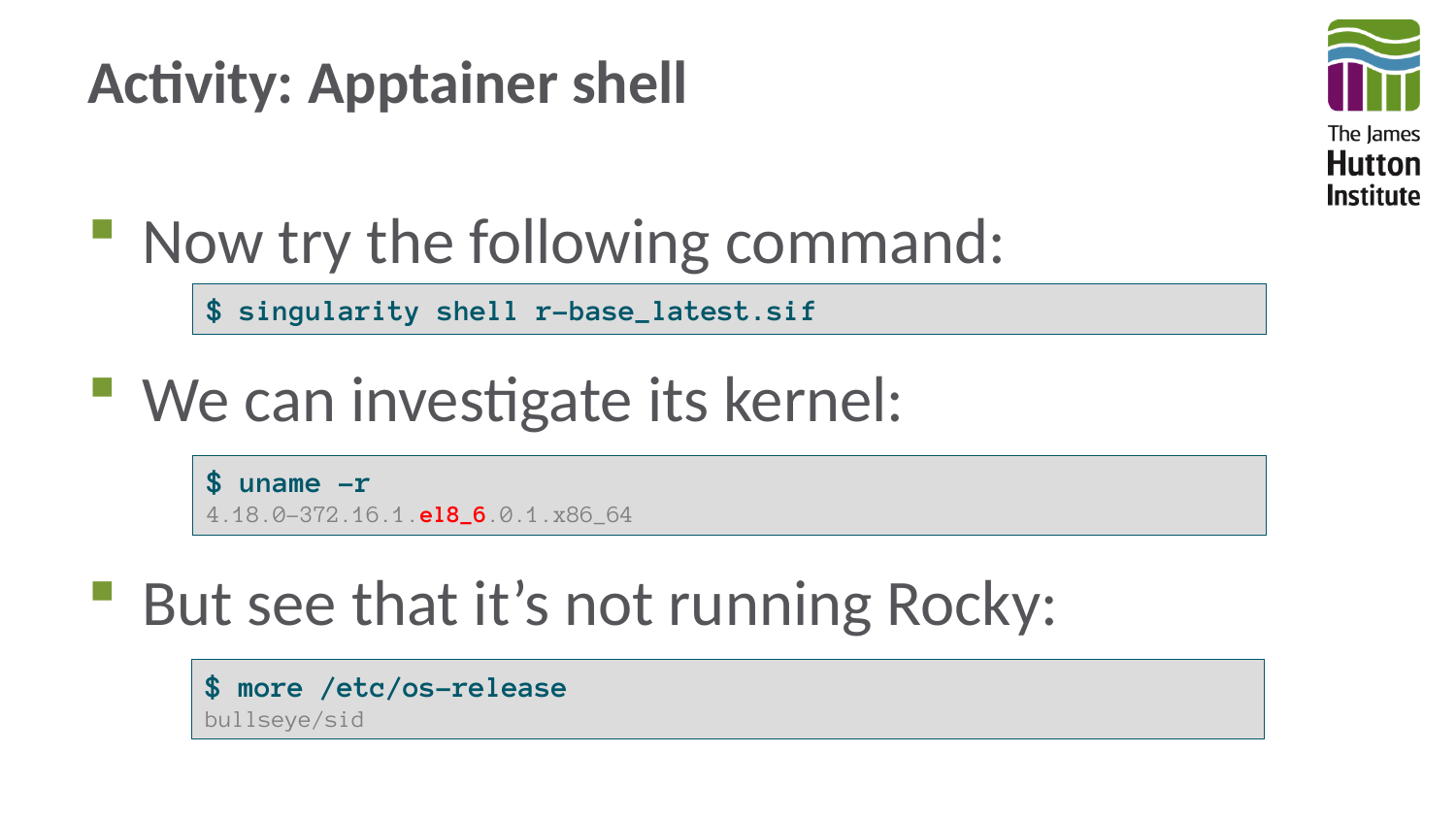

# Activity: Apptainer shell
Now try the following command:

We can investigate its kernel:

But see that it’s not running Rocky:
$ singularity shell r-base_latest.sif
$ uname –r
4.18.0-372.16.1.el8_6.0.1.x86_64
$ more /etc/os-release
bullseye/sid